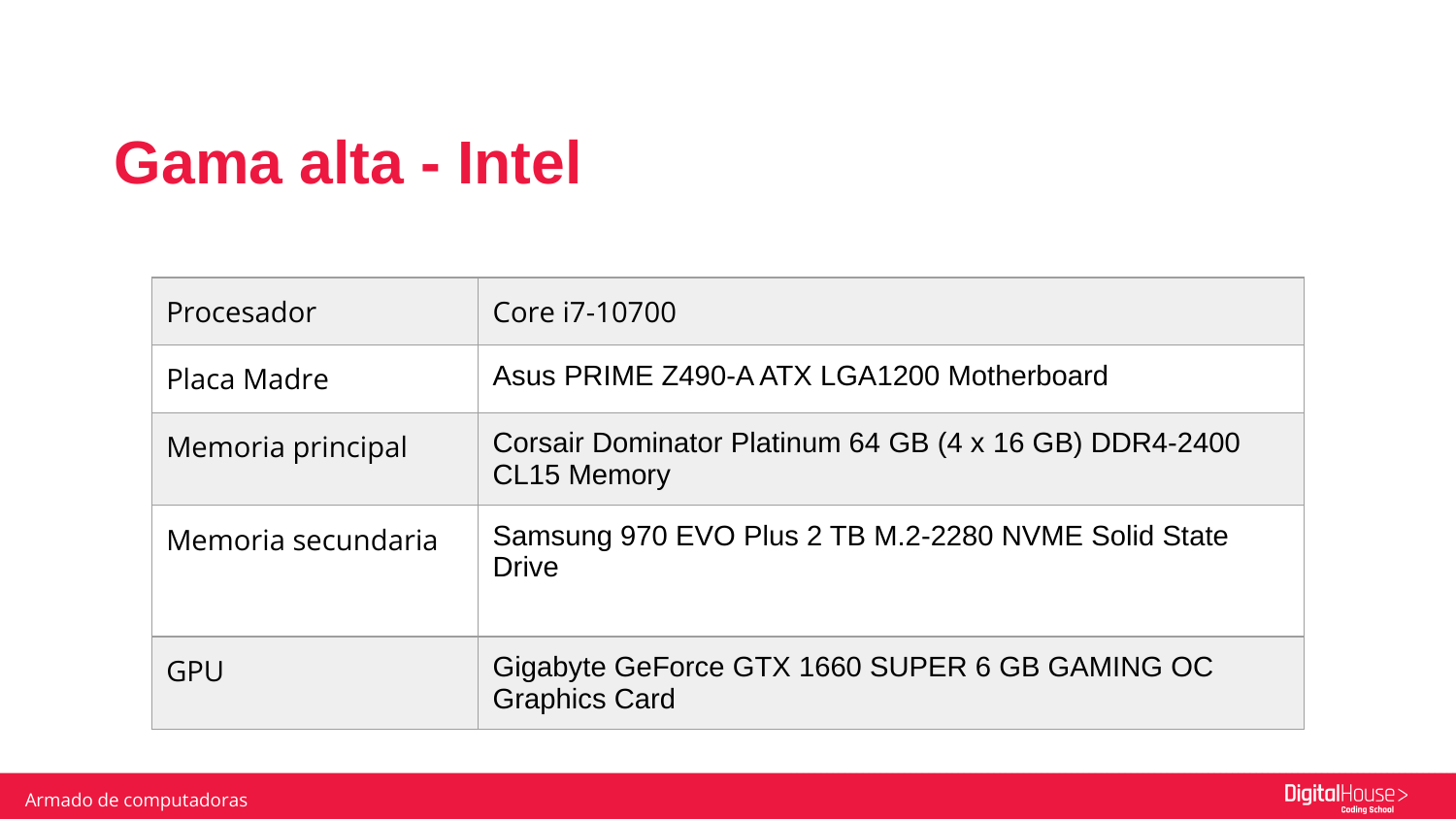

Gama alta - Intel

| Procesador | Core i7-10700 |
| --- | --- |
| Placa Madre | Asus PRIME Z490-A ATX LGA1200 Motherboard |
| Memoria principal | Corsair Dominator Platinum 64 GB (4 x 16 GB) DDR4-2400 CL15 Memory |
| Memoria secundaria | Samsung 970 EVO Plus 2 TB M.2-2280 NVME Solid State Drive |
| GPU | Gigabyte GeForce GTX 1660 SUPER 6 GB GAMING OC Graphics Card |